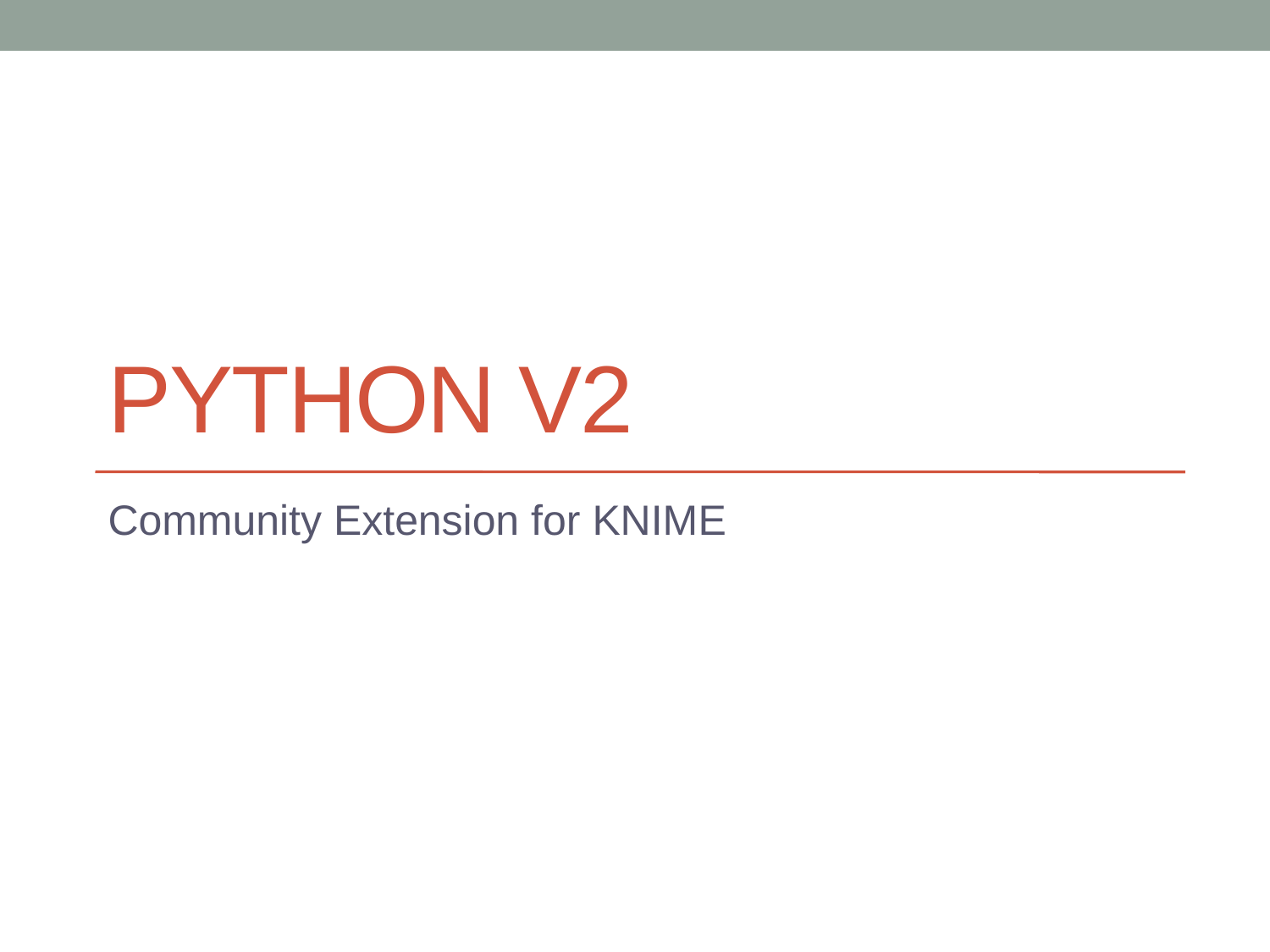

# Python v2
Community Extension for KNIME